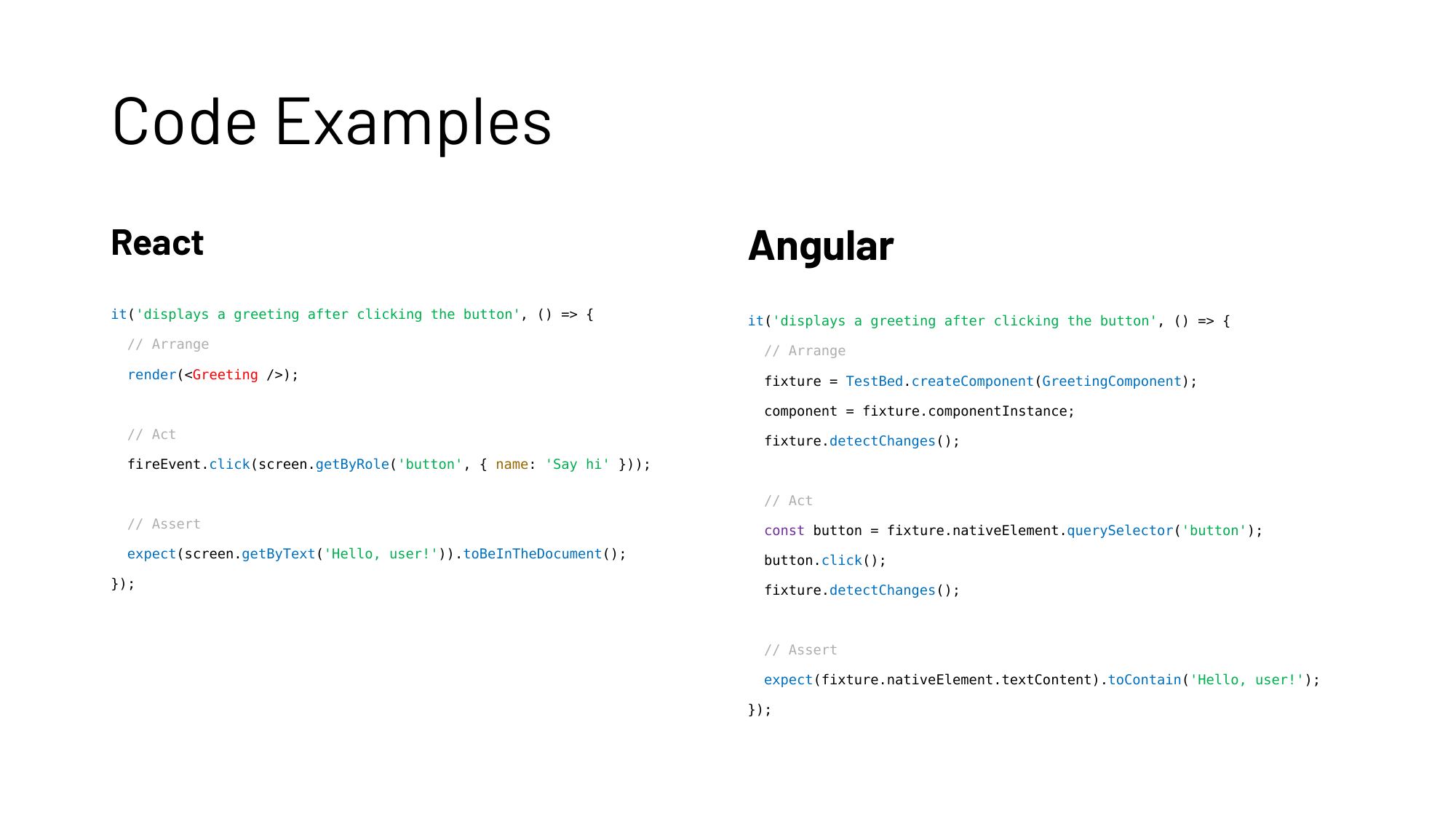

# Code Examples
React

it('displays a greeting after clicking the button', () => {
  // Arrange
  render(<Greeting />);

  // Act
  fireEvent.click(screen.getByRole('button', { name: 'Say hi' }));

  // Assert
  expect(screen.getByText('Hello, user!')).toBeInTheDocument();
});
Angular

it('displays a greeting after clicking the button', () => {
  // Arrange
  fixture = TestBed.createComponent(GreetingComponent);
  component = fixture.componentInstance;
  fixture.detectChanges();

  // Act
  const button = fixture.nativeElement.querySelector('button');
  button.click();
  fixture.detectChanges();

  // Assert
  expect(fixture.nativeElement.textContent).toContain('Hello, user!');
});